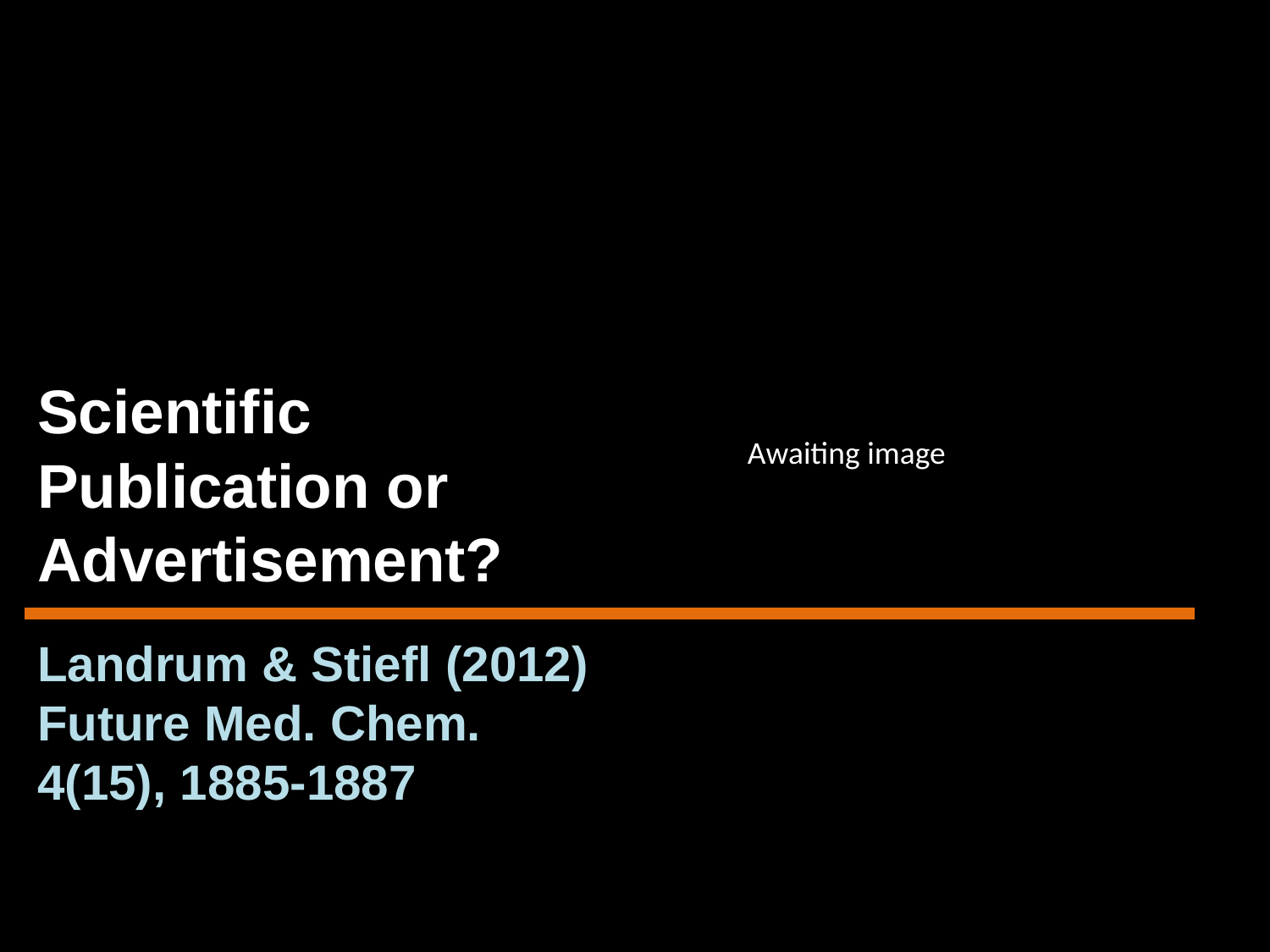

Scientific Publication or Advertisement?
Landrum & Stiefl (2012)
Future Med. Chem.
4(15), 1885-1887
Awaiting image